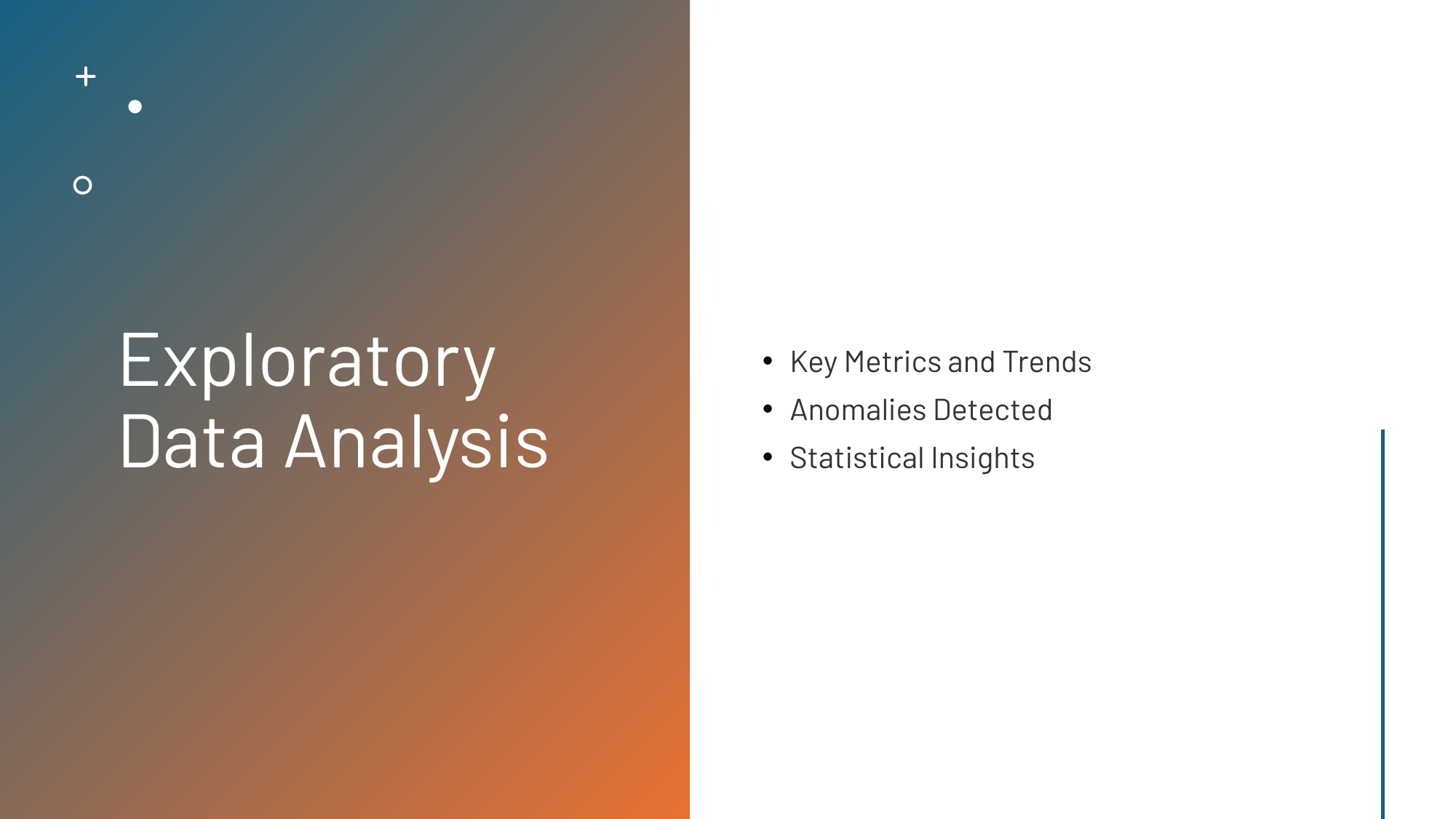

# Exploratory Data Analysis
Key Metrics and Trends
Anomalies Detected
Statistical Insights